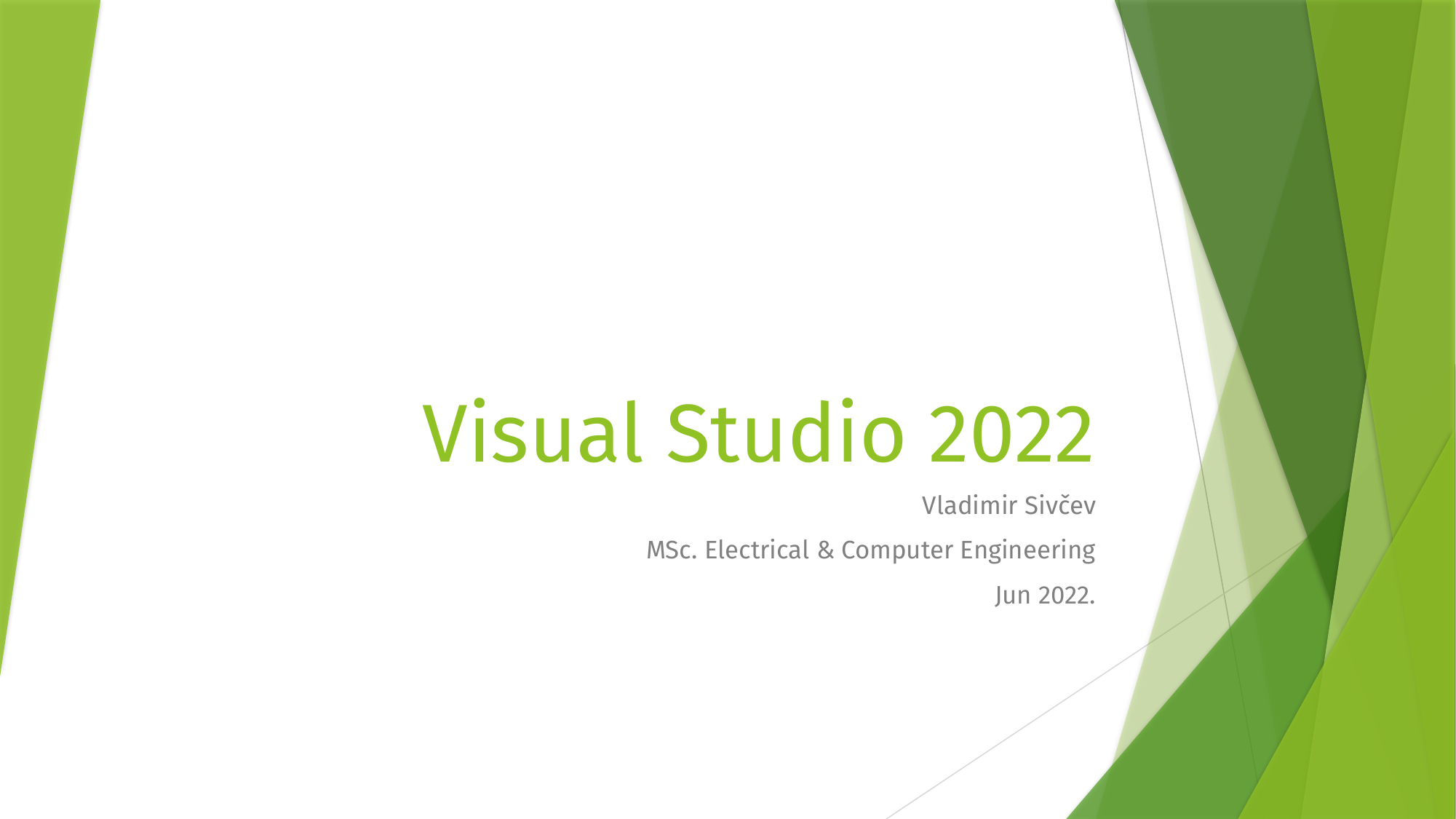

# Visual Studio 2022
Vladimir Sivčev
MSc. Electrical & Computer Engineering
Jun 2022.